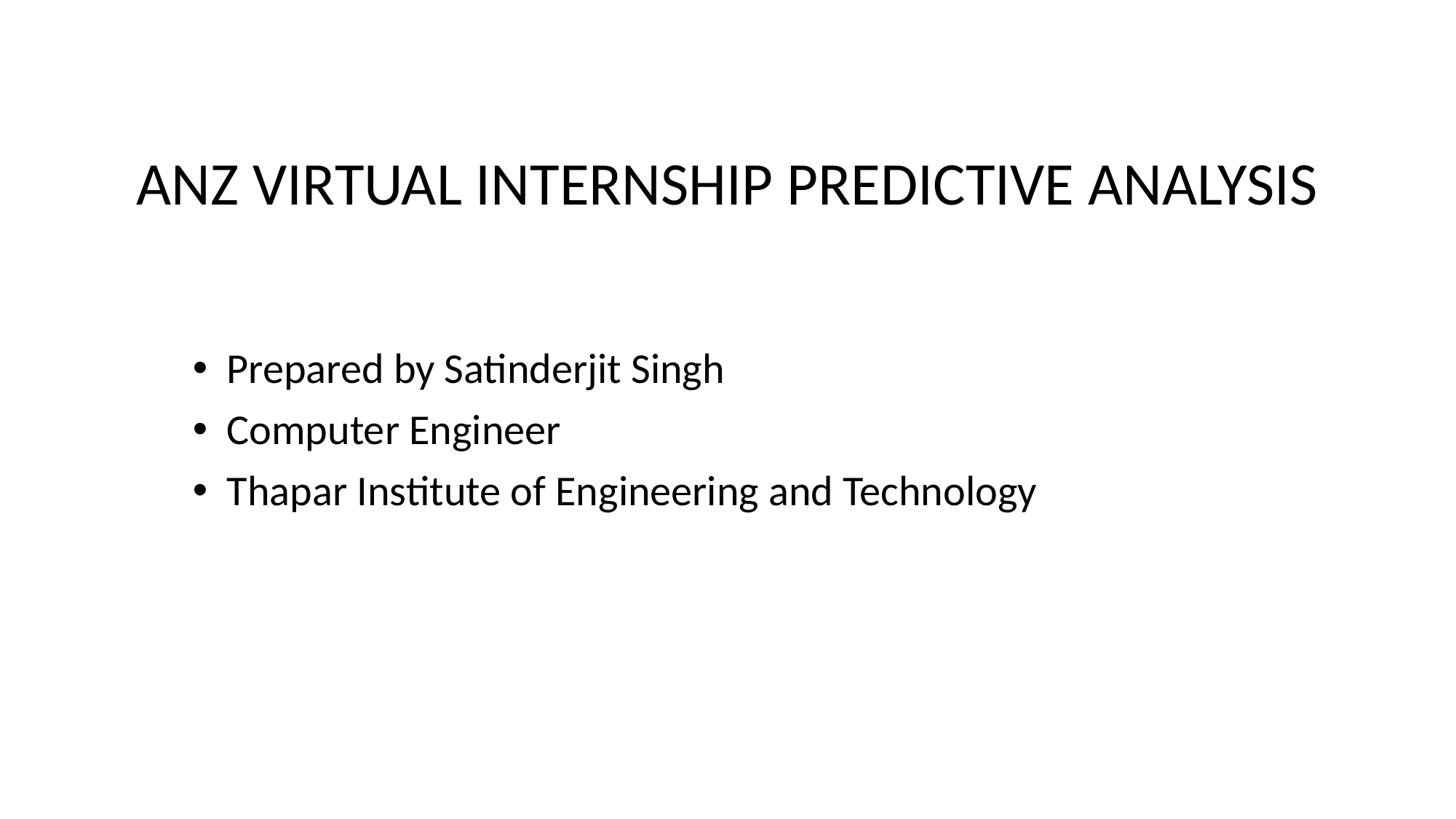

# ANZ VIRTUAL INTERNSHIP PREDICTIVE ANALYSIS
Prepared by Satinderjit Singh
Computer Engineer
Thapar Institute of Engineering and Technology